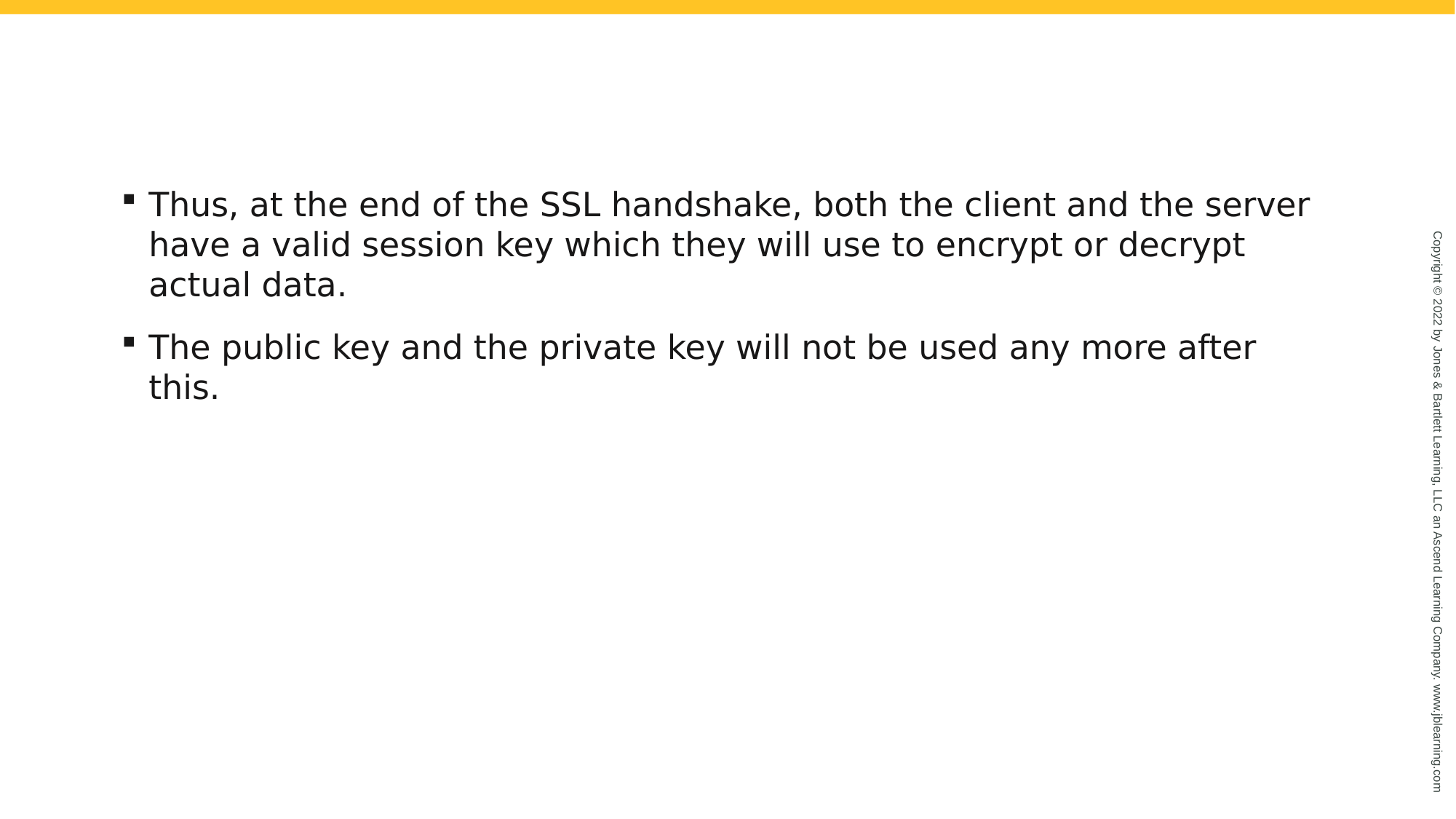

#
Thus, at the end of the SSL handshake, both the client and the server have a valid session key which they will use to encrypt or decrypt actual data.
The public key and the private key will not be used any more after this.